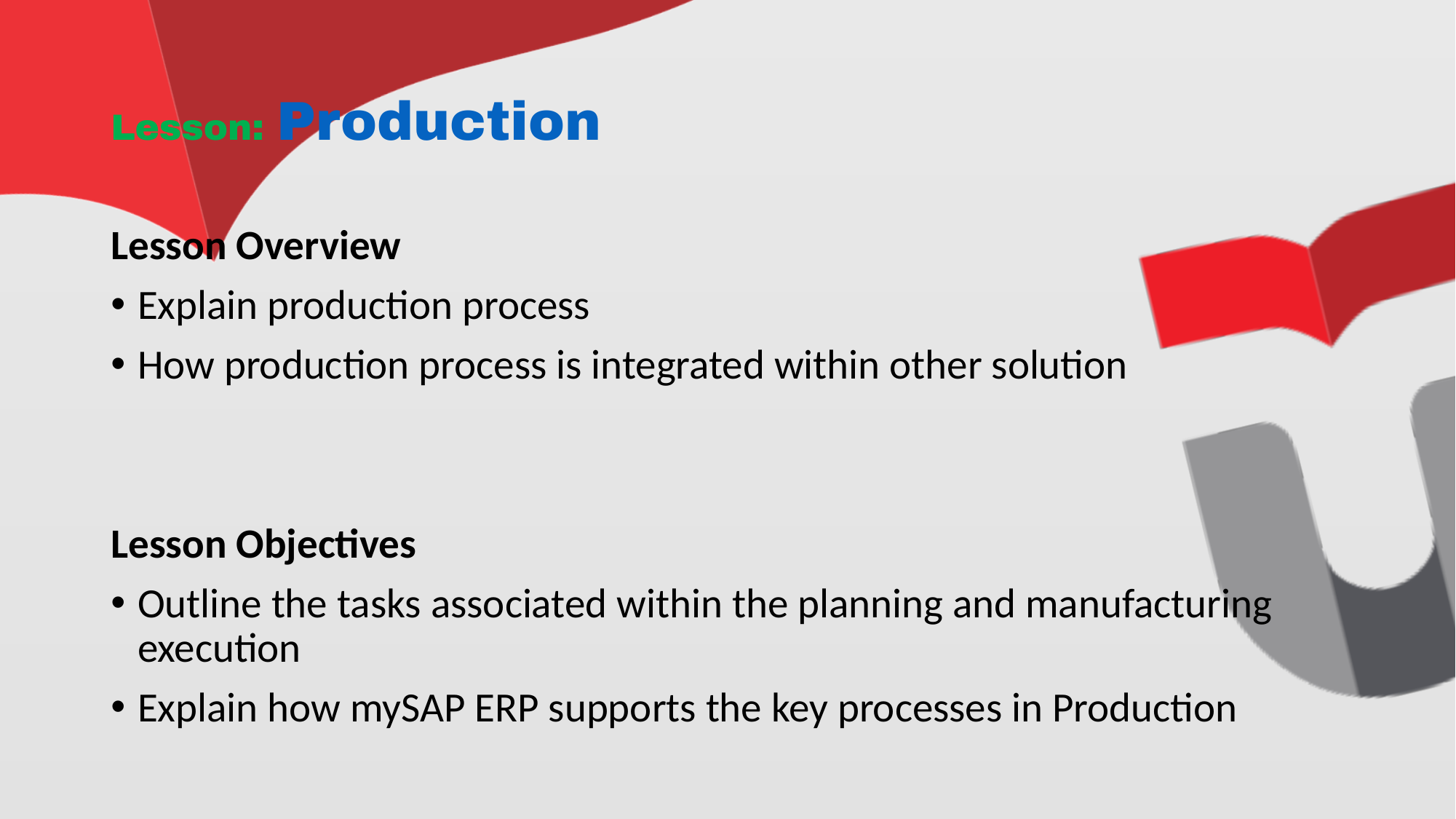

# Lesson: Production
Lesson Overview
Explain production process
How production process is integrated within other solution

Lesson Objectives
Outline the tasks associated within the planning and manufacturing execution
Explain how mySAP ERP supports the key processes in Production